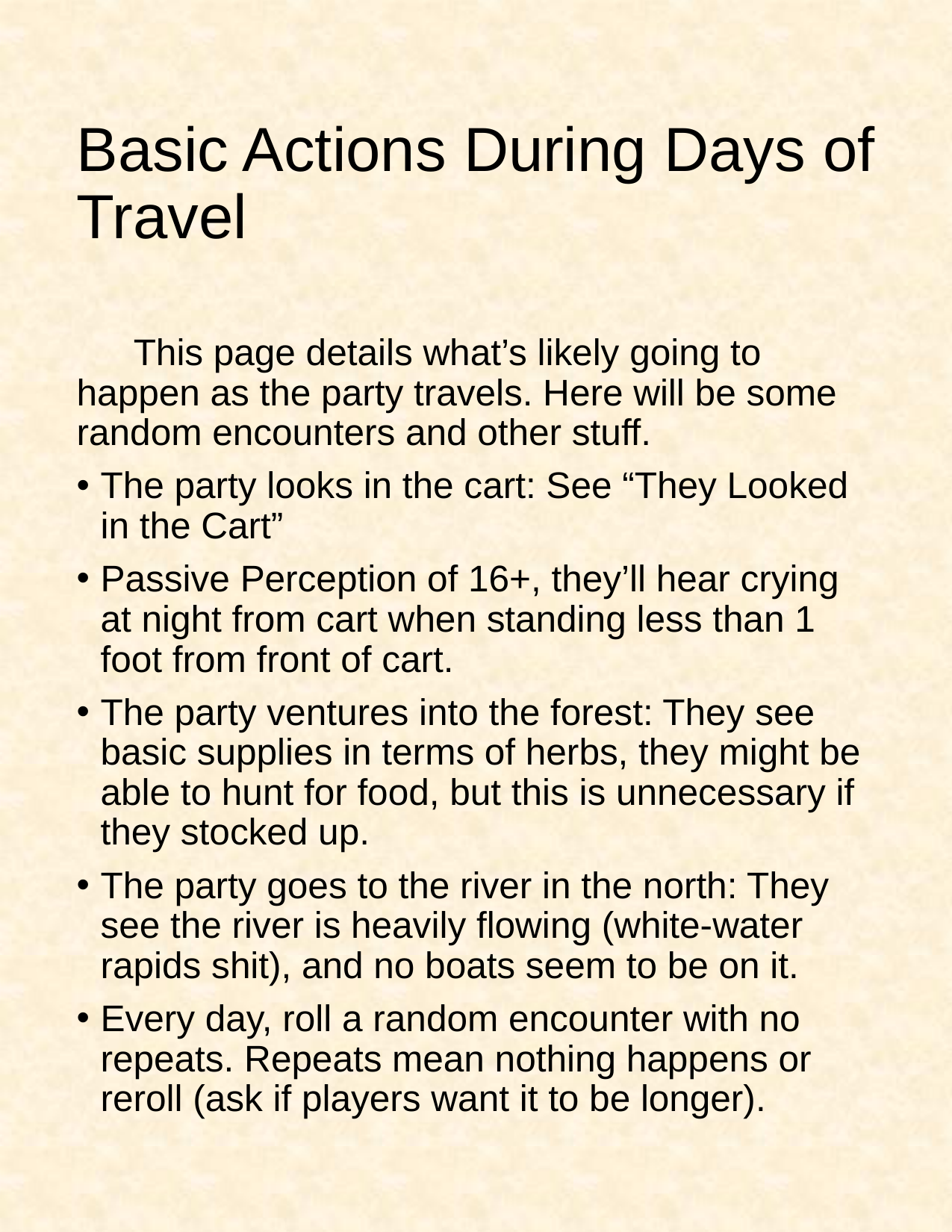

# Basic Actions During Days of Travel
This page details what’s likely going to happen as the party travels. Here will be some random encounters and other stuff.
The party looks in the cart: See “They Looked in the Cart”
Passive Perception of 16+, they’ll hear crying at night from cart when standing less than 1 foot from front of cart.
The party ventures into the forest: They see basic supplies in terms of herbs, they might be able to hunt for food, but this is unnecessary if they stocked up.
The party goes to the river in the north: They see the river is heavily flowing (white-water rapids shit), and no boats seem to be on it.
Every day, roll a random encounter with no repeats. Repeats mean nothing happens or reroll (ask if players want it to be longer).